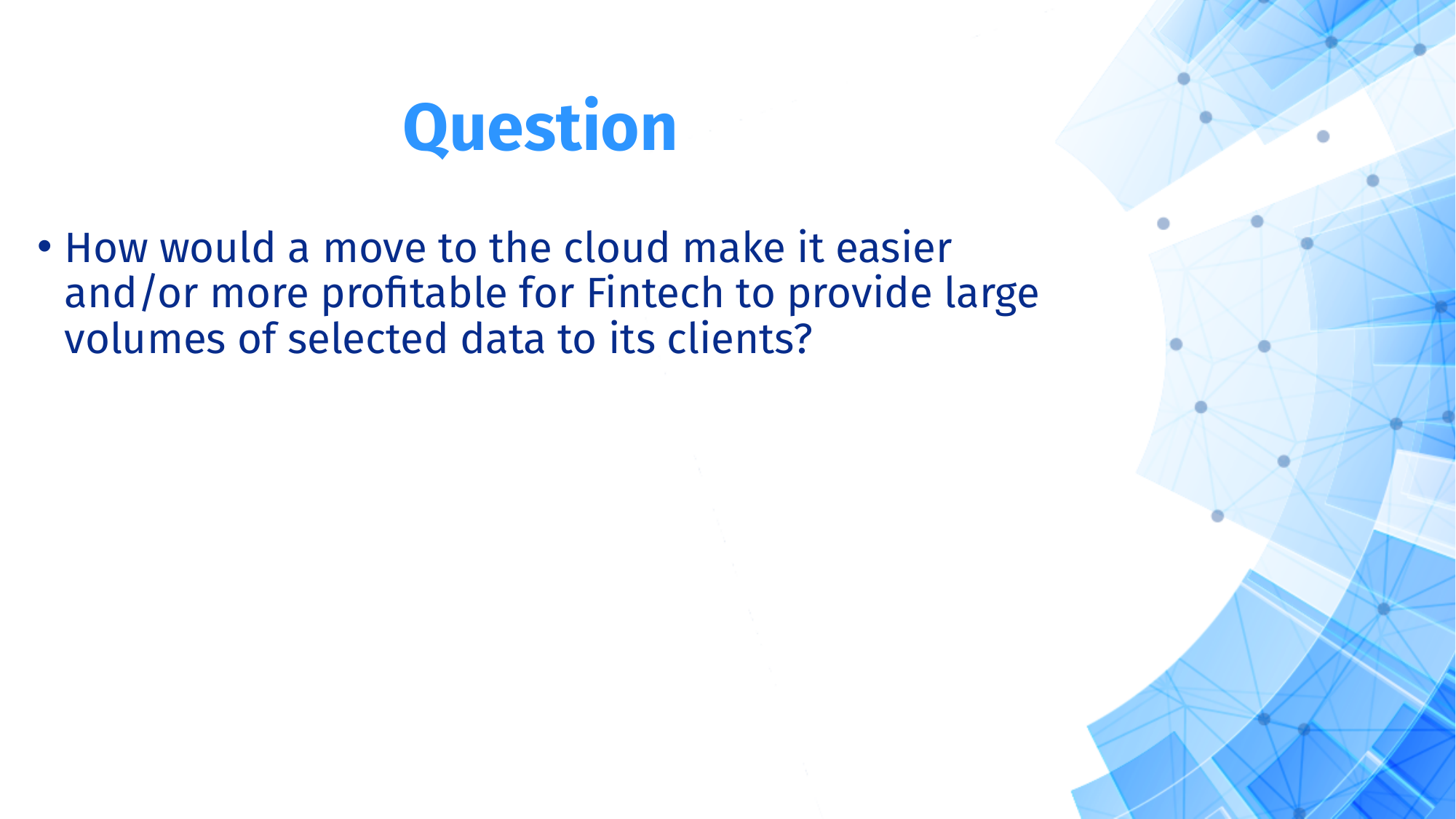

# Question
How would a move to the cloud make it easier and/or more profitable for Fintech to provide large volumes of selected data to its clients?